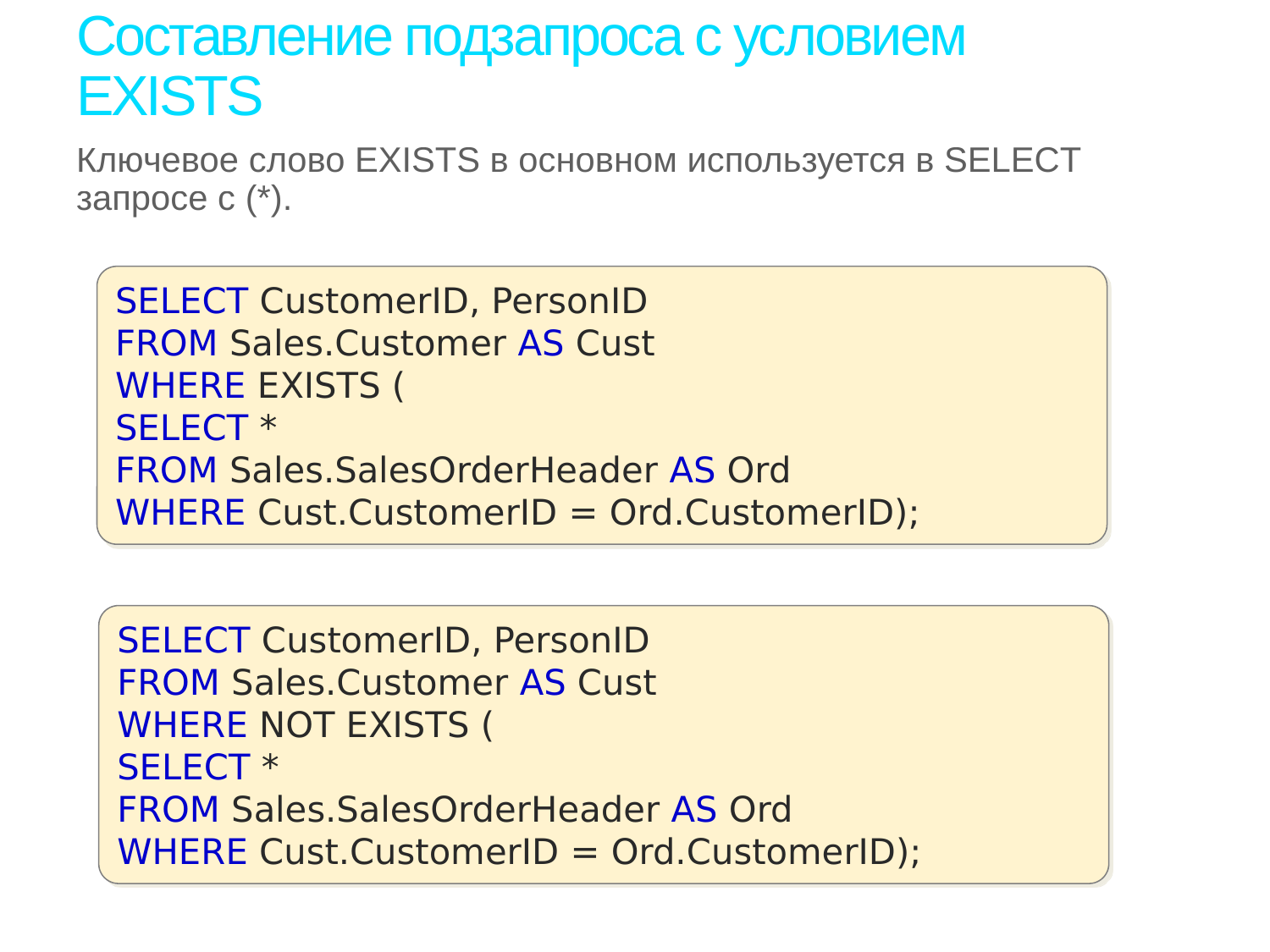

# Составление подзапроса с условием EXISTS
Ключевое слово EXISTS в основном используется в SELECT запросе с (*).

SELECT CustomerID, PersonID
FROM Sales.Customer AS Cust
WHERE EXISTS (
SELECT *
FROM Sales.SalesOrderHeader AS Ord
WHERE Cust.CustomerID = Ord.CustomerID);
SELECT CustomerID, PersonID
FROM Sales.Customer AS Cust
WHERE NOT EXISTS (
SELECT *
FROM Sales.SalesOrderHeader AS Ord
WHERE Cust.CustomerID = Ord.CustomerID);